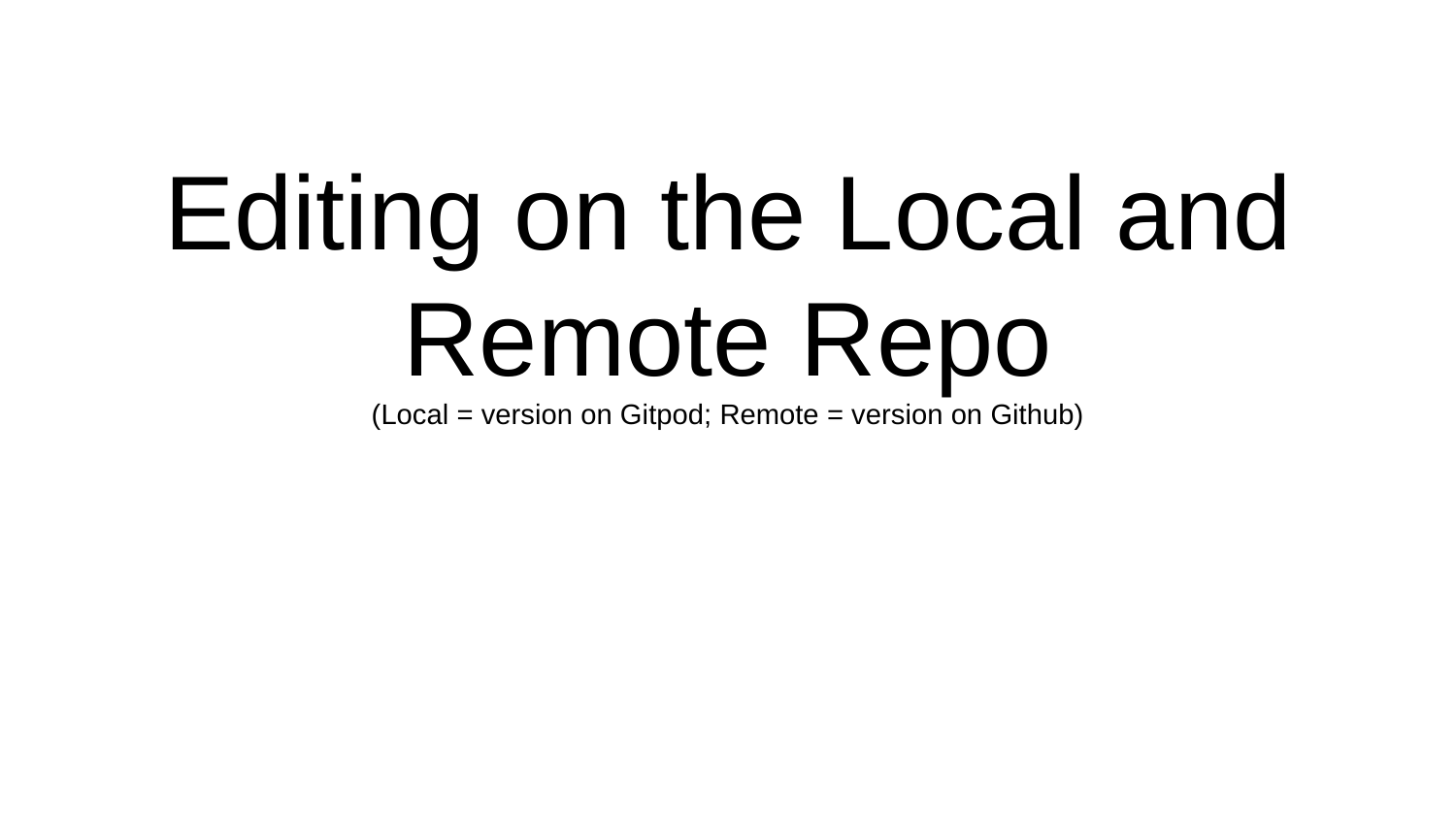

# Editing on the Local and Remote Repo
(Local = version on Gitpod; Remote = version on Github)